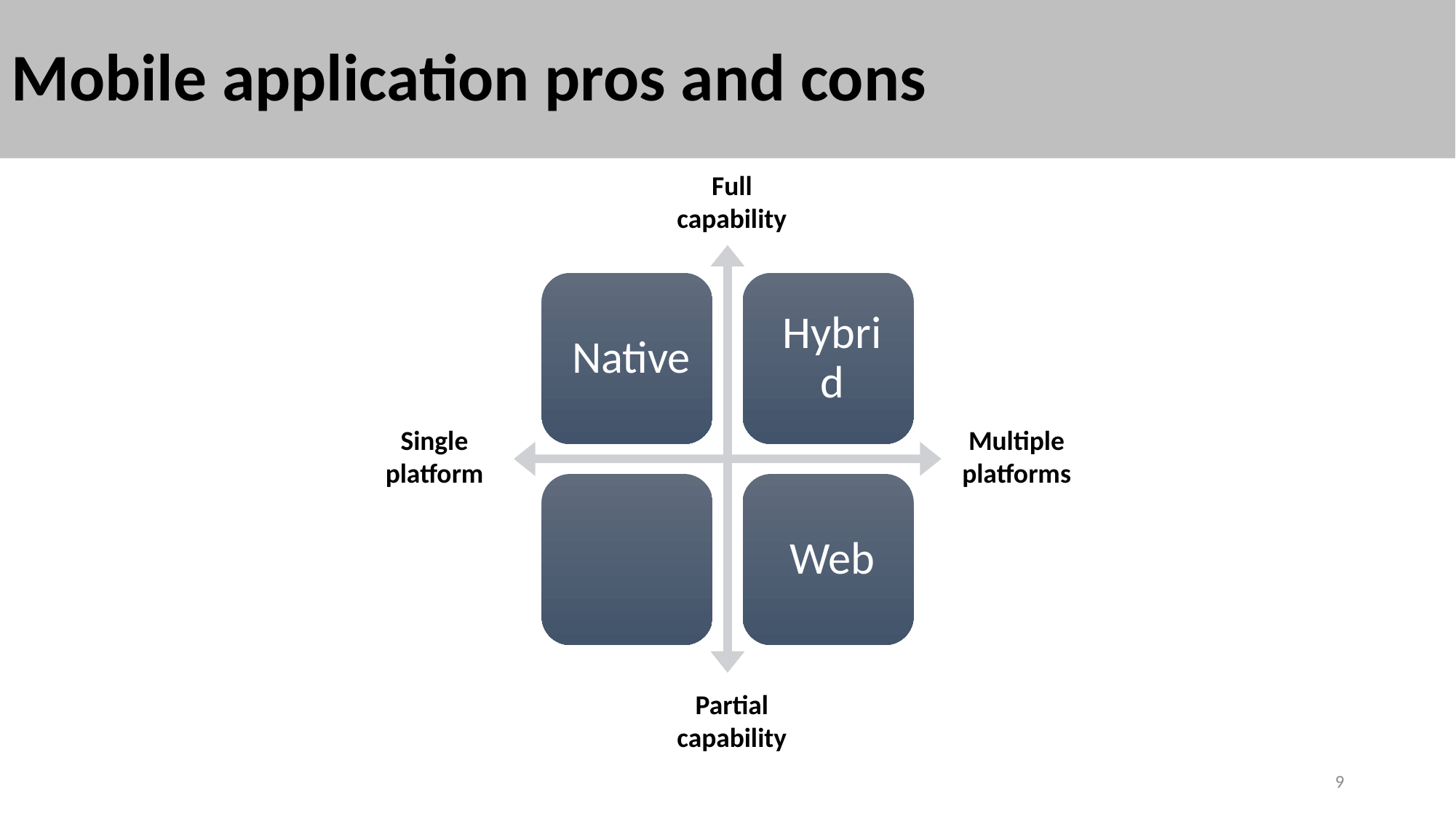

# Mobile application pros and cons
Full
capability
Native
Hybrid

Web
Single
platform
Multiple
platforms
Partial
capability
9